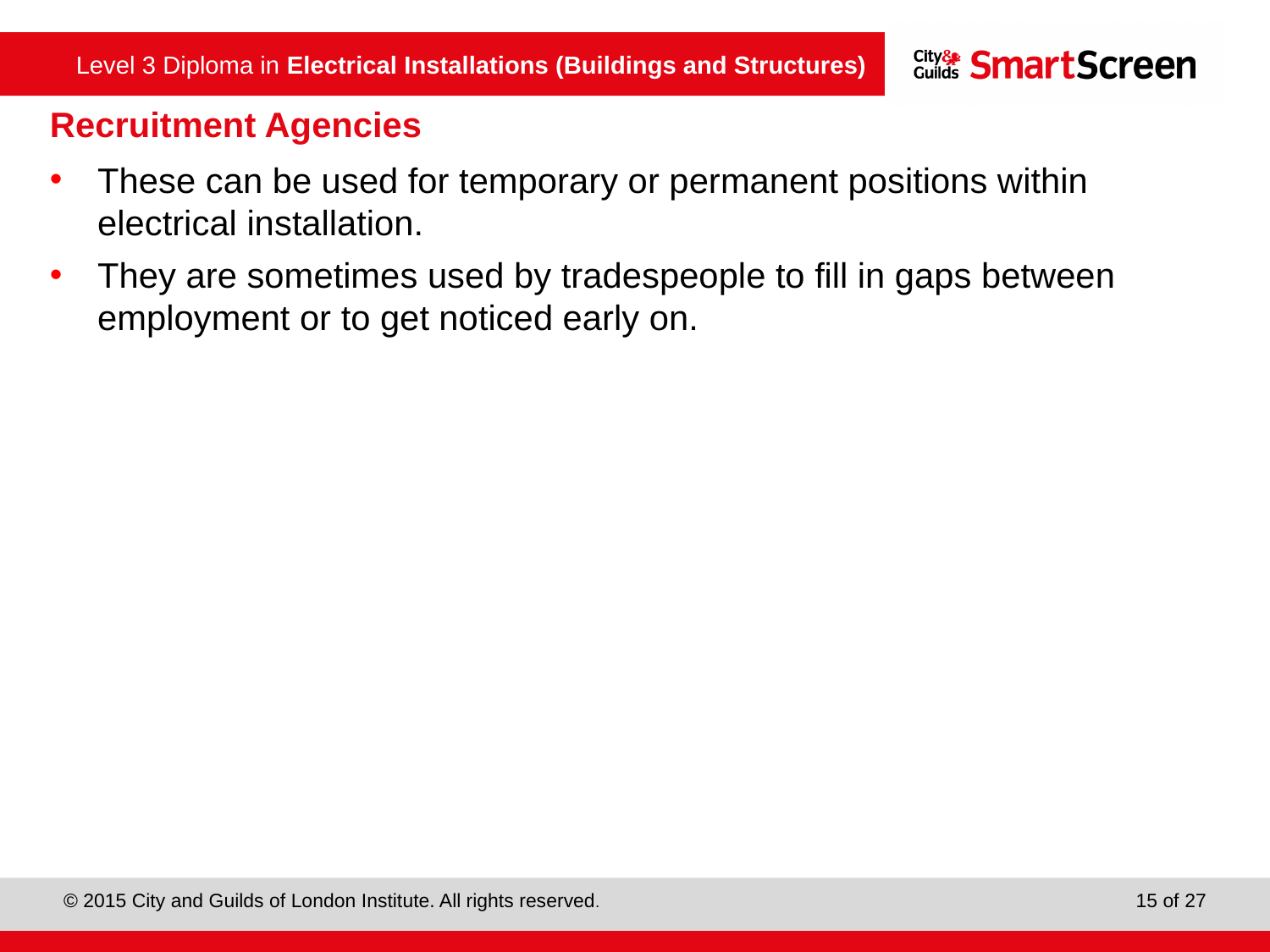

Recruitment Agencies
These can be used for temporary or permanent positions within electrical installation.
They are sometimes used by tradespeople to fill in gaps between employment or to get noticed early on.